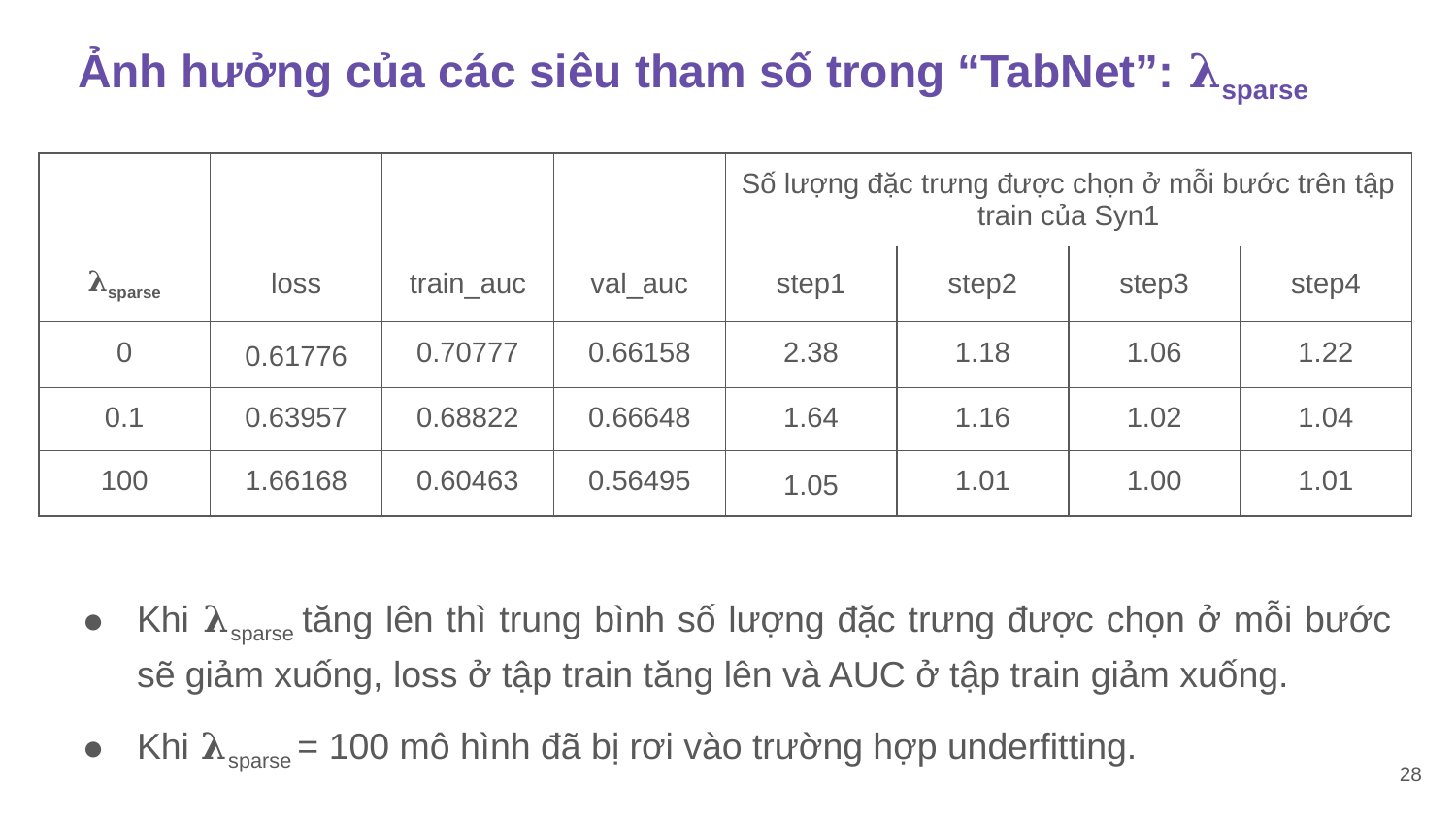

# Ảnh hưởng của các siêu tham số trong “TabNet”: 𝛌sparse
|  |  |  |  | Số lượng đặc trưng được chọn ở mỗi bước trên tập train của Syn1 |  |  |  |
| --- | --- | --- | --- | --- | --- | --- | --- |
| 𝛌sparse | loss | train\_auc | val\_auc | step1 | step2 | step3 | step4 |
| 0 | 0.61776 | 0.70777 | 0.66158 | 2.38 | 1.18 | 1.06 | 1.22 |
| 0.1 | 0.63957 | 0.68822 | 0.66648 | 1.64 | 1.16 | 1.02 | 1.04 |
| 100 | 1.66168 | 0.60463 | 0.56495 | 1.05 | 1.01 | 1.00 | 1.01 |
Khi 𝛌sparse tăng lên thì trung bình số lượng đặc trưng được chọn ở mỗi bước sẽ giảm xuống, loss ở tập train tăng lên và AUC ở tập train giảm xuống.
Khi 𝛌sparse = 100 mô hình đã bị rơi vào trường hợp underfitting.
28